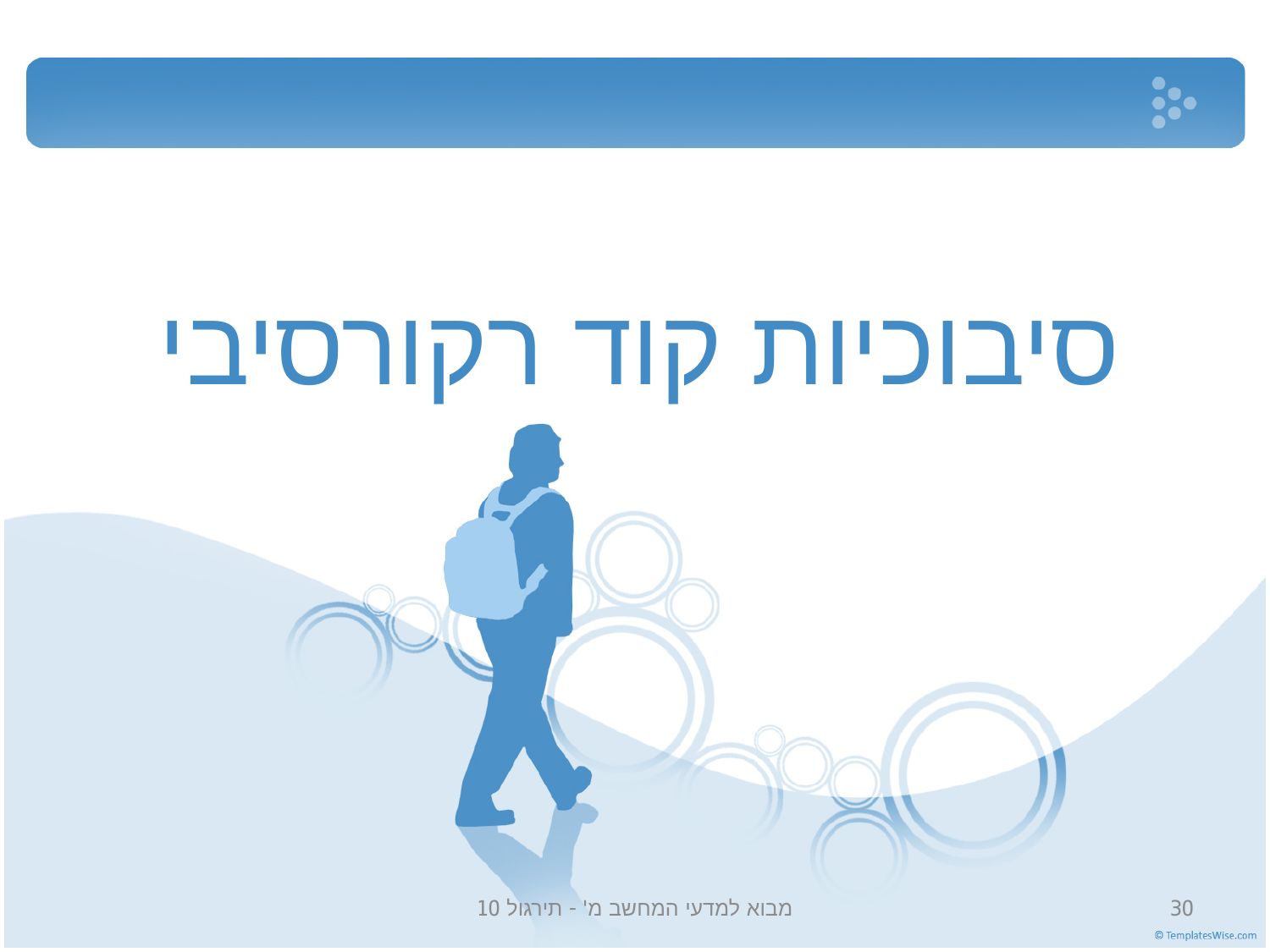

# סיבוכיות קוד רקורסיבי
מבוא למדעי המחשב מ' - תירגול 10
30